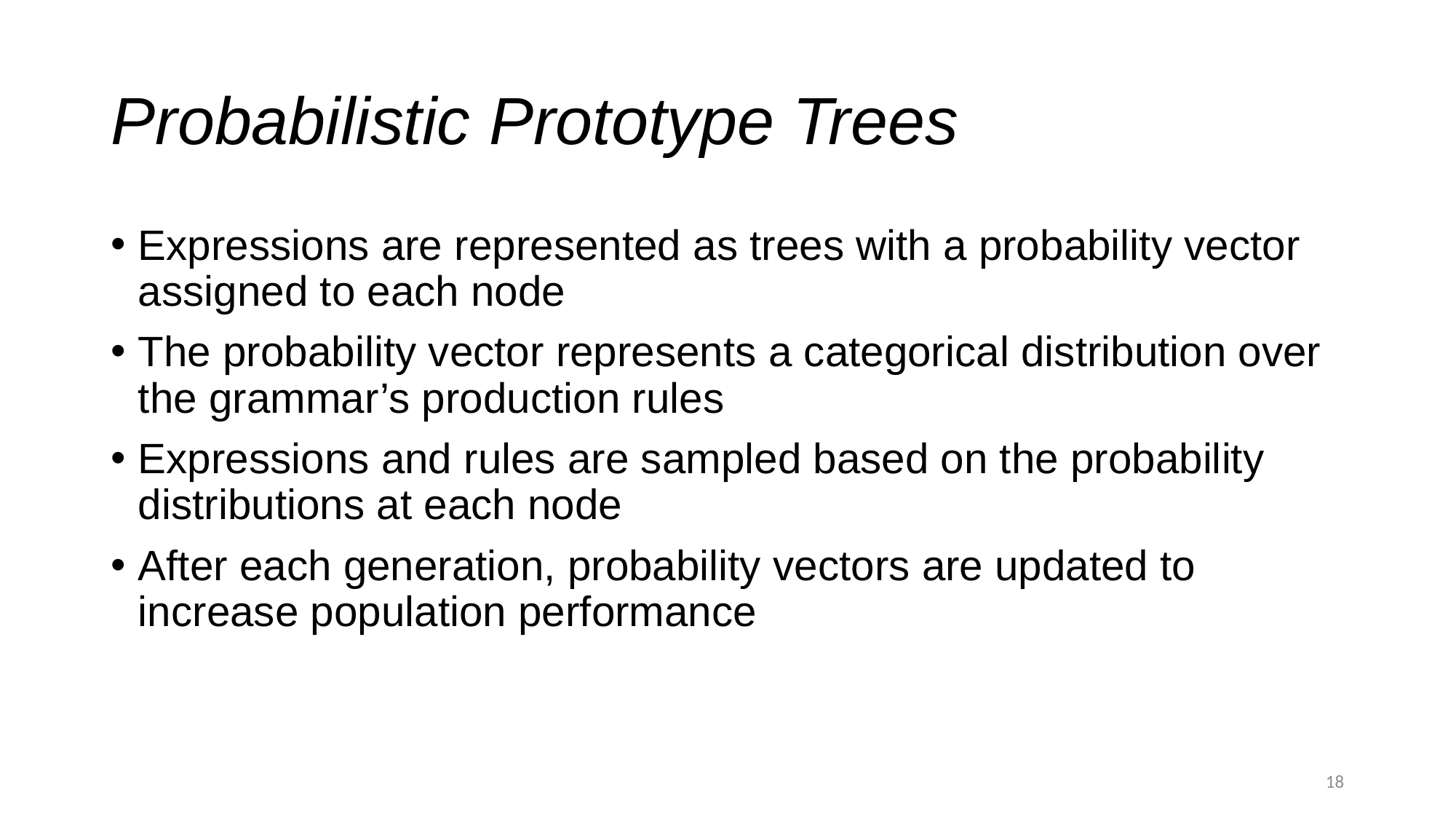

# Probabilistic Prototype Trees
Expressions are represented as trees with a probability vector assigned to each node
The probability vector represents a categorical distribution over the grammar’s production rules
Expressions and rules are sampled based on the probability distributions at each node
After each generation, probability vectors are updated to increase population performance

18